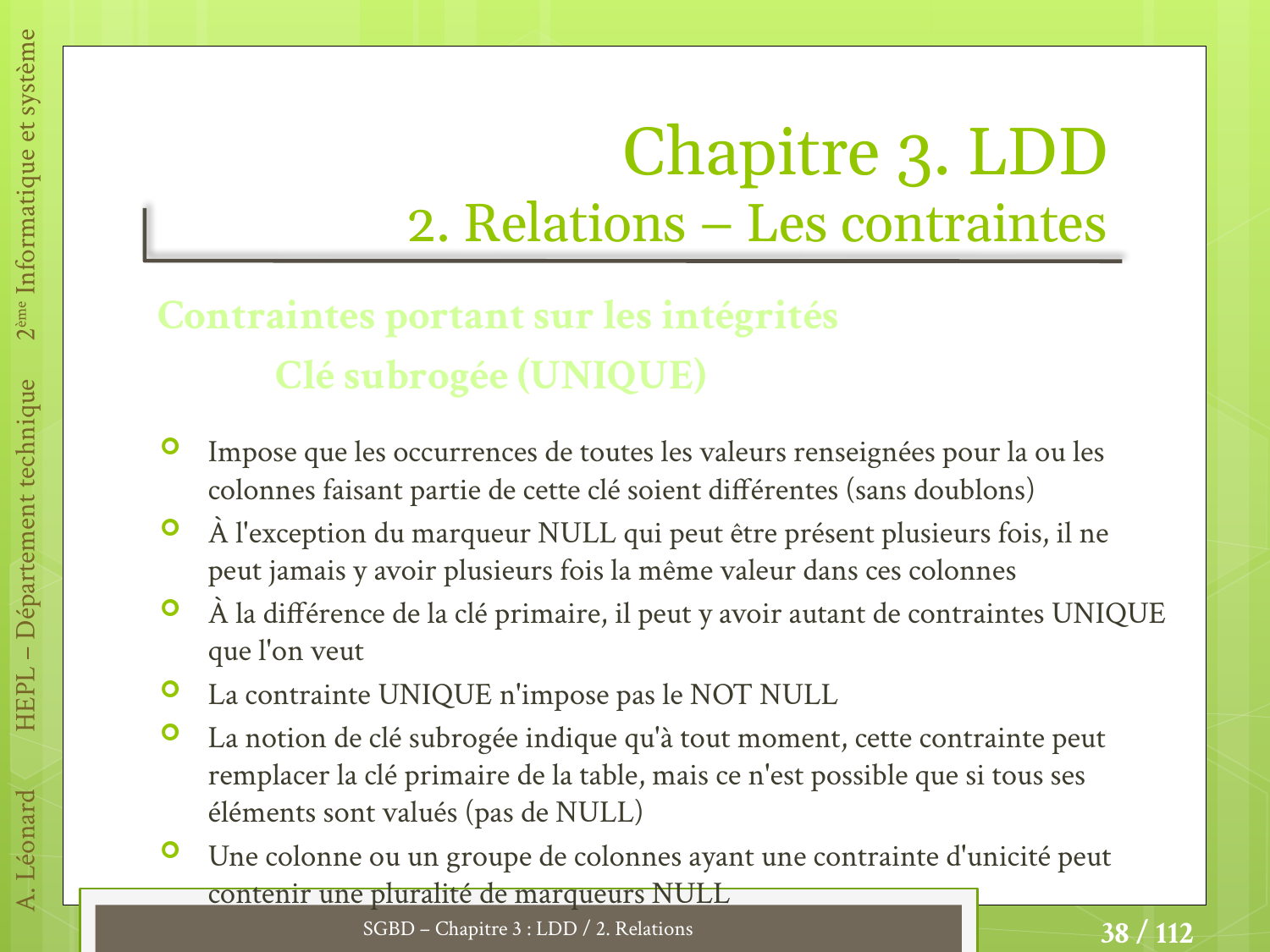

# Chapitre 3. LDD 2. Relations – Les contraintes
Contraintes portant sur les intégrités
	Clé subrogée (UNIQUE)

Impose que les occurrences de toutes les valeurs renseignées pour la ou les colonnes faisant partie de cette clé soient différentes (sans doublons)
À l'exception du marqueur NULL qui peut être présent plusieurs fois, il ne peut jamais y avoir plusieurs fois la même valeur dans ces colonnes
À la différence de la clé primaire, il peut y avoir autant de contraintes UNIQUE que l'on veut
La contrainte UNIQUE n'impose pas le NOT NULL
La notion de clé subrogée indique qu'à tout moment, cette contrainte peut remplacer la clé primaire de la table, mais ce n'est possible que si tous ses éléments sont valués (pas de NULL)
Une colonne ou un groupe de colonnes ayant une contrainte d'unicité peut contenir une pluralité de marqueurs NULL
SGBD – Chapitre 3 : LDD / 2. Relations